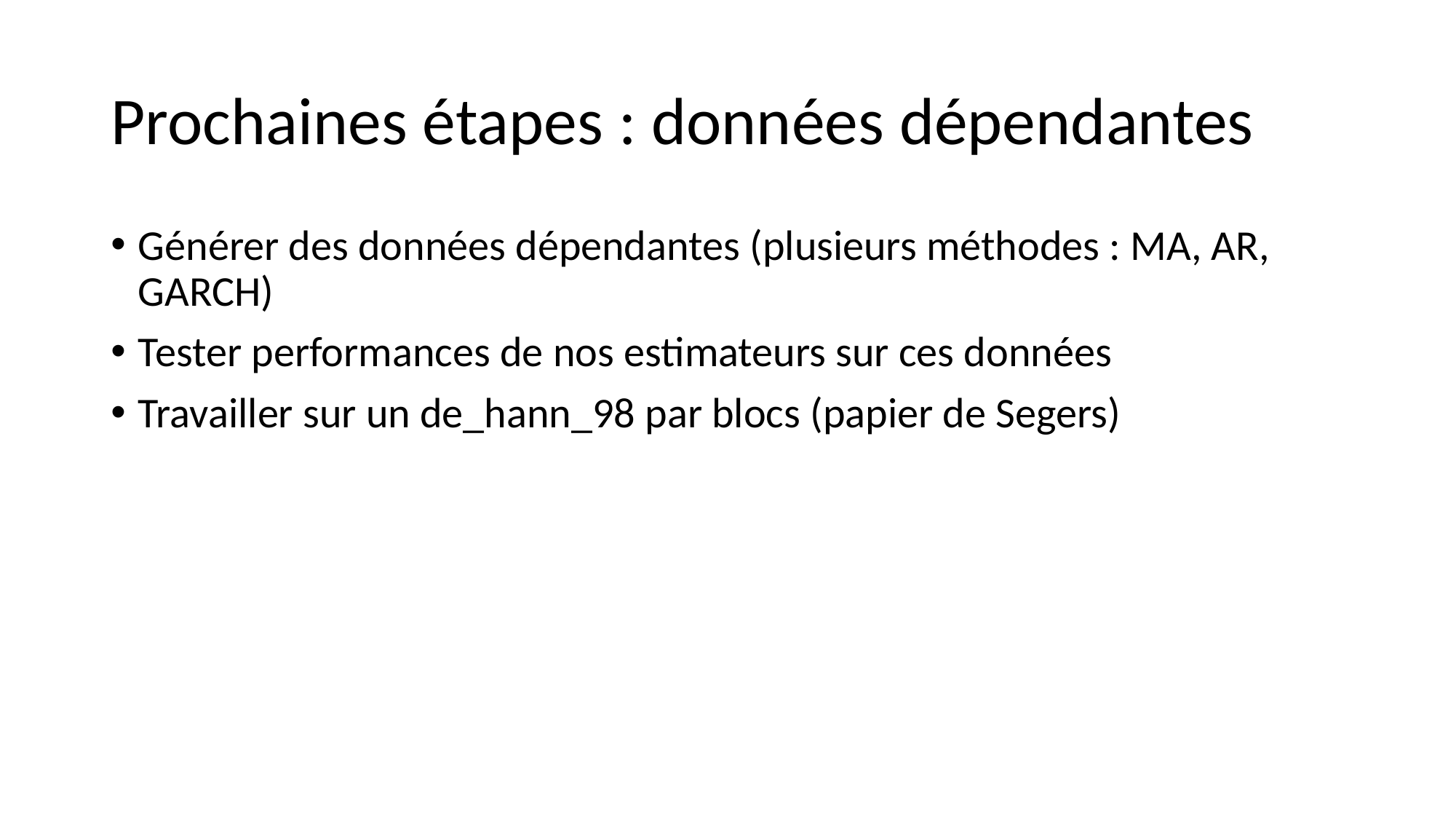

# Prochaines étapes : données dépendantes
Générer des données dépendantes (plusieurs méthodes : MA, AR, GARCH)
Tester performances de nos estimateurs sur ces données
Travailler sur un de_hann_98 par blocs (papier de Segers)